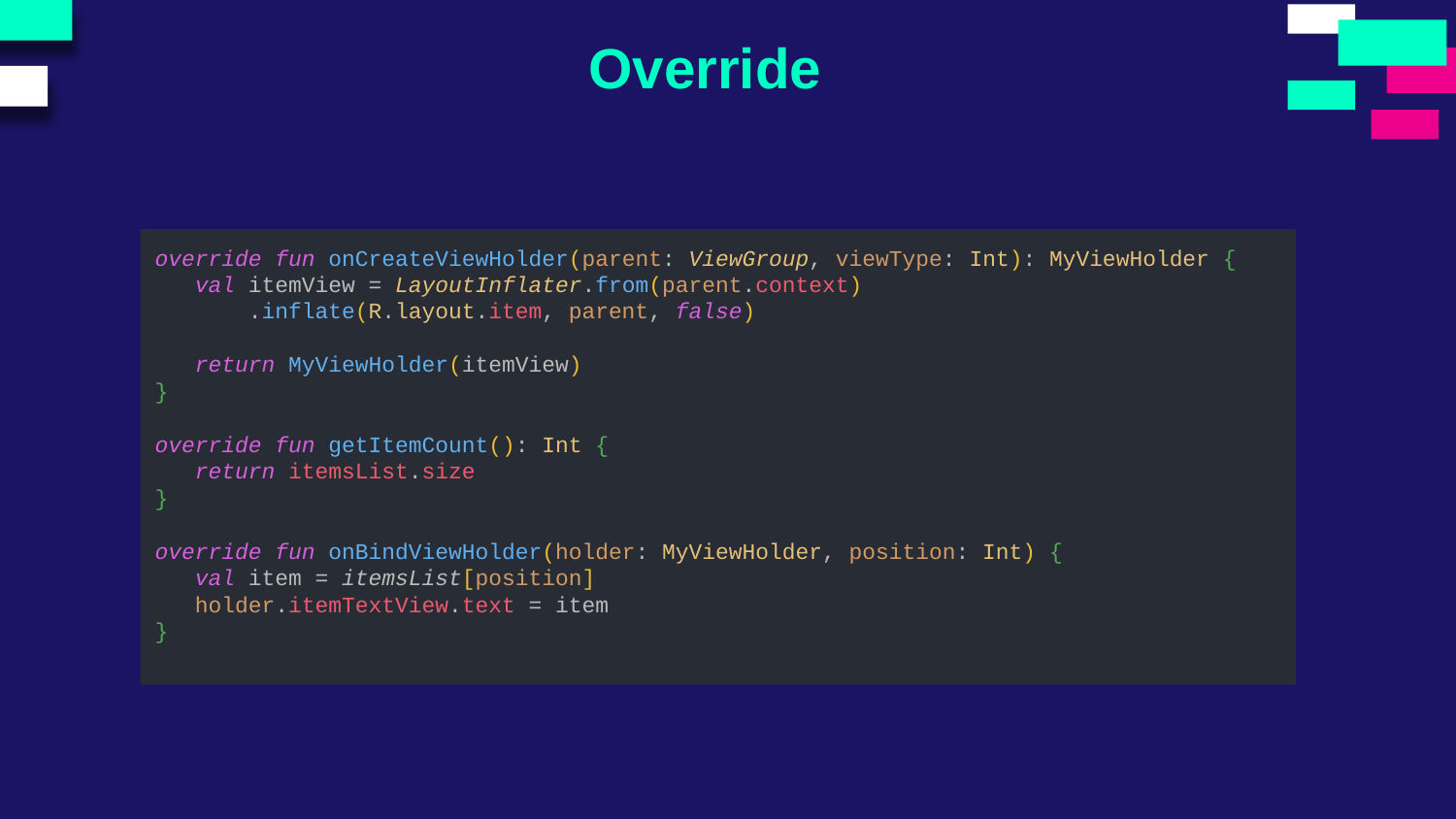

Override

override fun onCreateViewHolder(parent: ViewGroup, viewType: Int): MyViewHolder {
   val itemView = LayoutInflater.from(parent.context)
       .inflate(R.layout.item, parent, false)

   return MyViewHolder(itemView)
}

override fun getItemCount(): Int {
   return itemsList.size
}

override fun onBindViewHolder(holder: MyViewHolder, position: Int) {
   val item = itemsList[position]
   holder.itemTextView.text = item
}